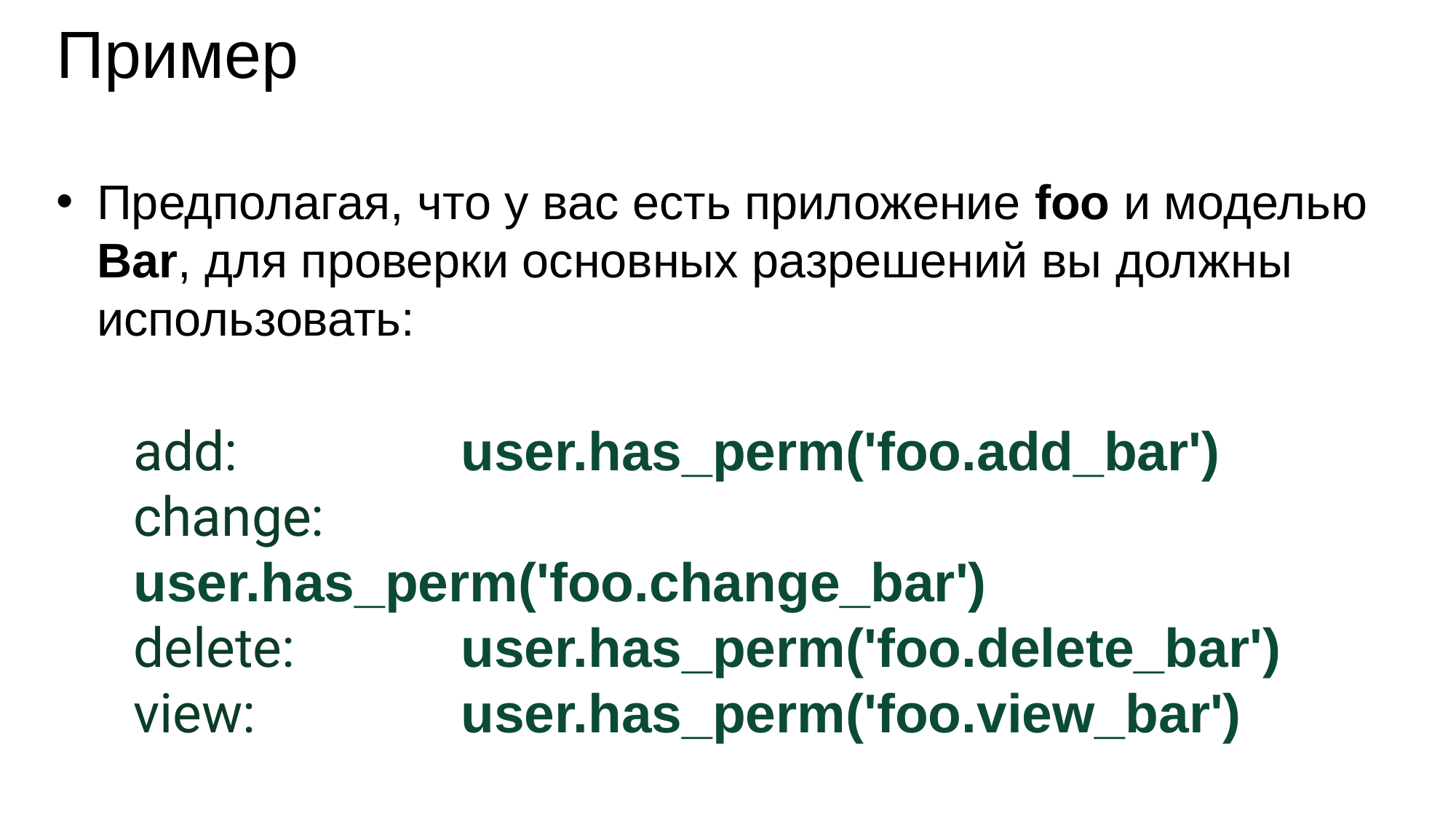

# Пример
Предполагая, что у вас есть приложение foo и моделью Bar, для проверки основных разрешений вы должны использовать:

add: 		user.has_perm('foo.add_bar')
change: 		user.has_perm('foo.change_bar')
delete: 		user.has_perm('foo.delete_bar')
view: 		user.has_perm('foo.view_bar')